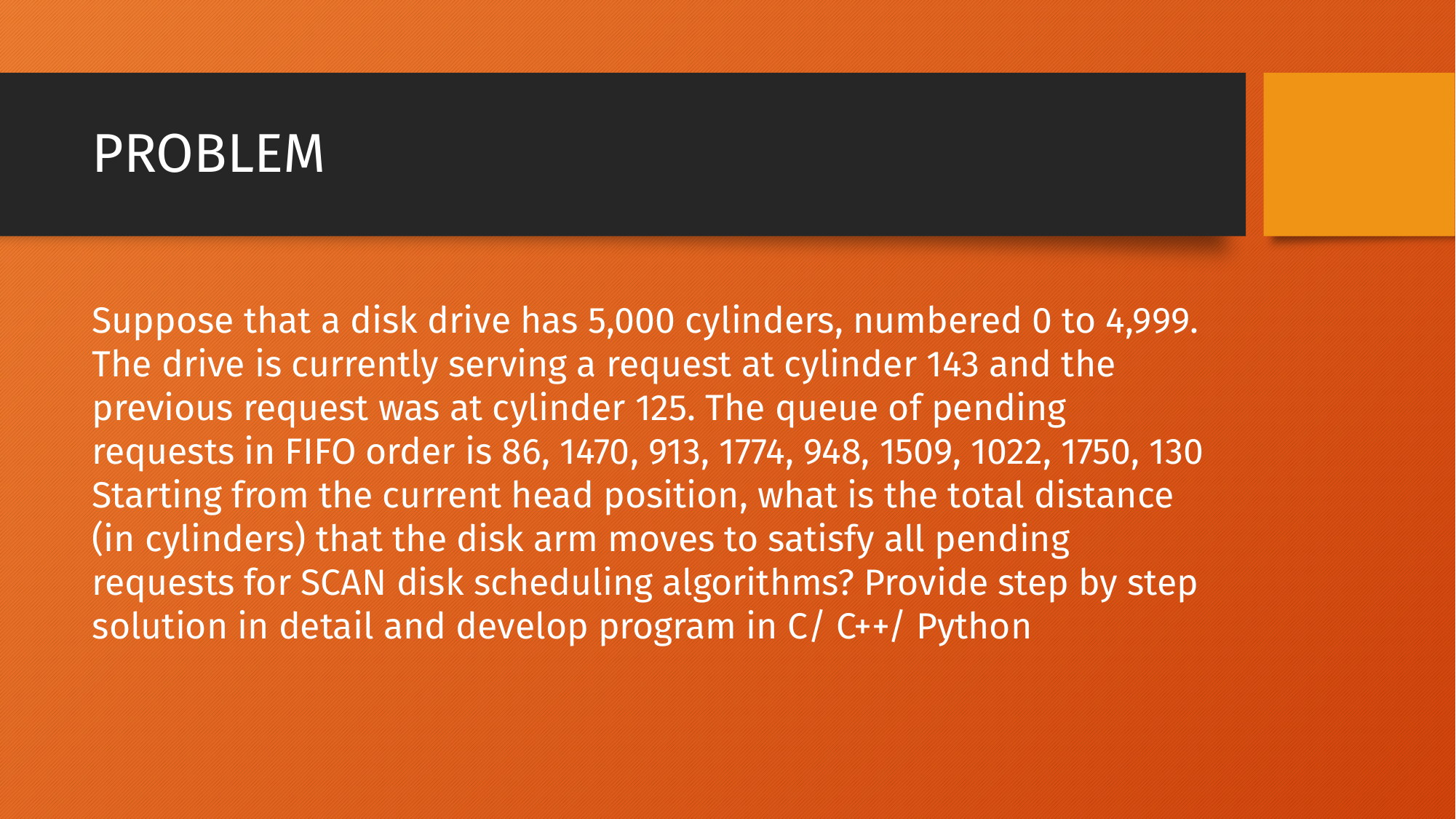

# PROBLEM
Suppose that a disk drive has 5,000 cylinders, numbered 0 to 4,999. The drive is currently serving a request at cylinder 143 and the previous request was at cylinder 125. The queue of pending requests in FIFO order is 86, 1470, 913, 1774, 948, 1509, 1022, 1750, 130 Starting from the current head position, what is the total distance (in cylinders) that the disk arm moves to satisfy all pending requests for SCAN disk scheduling algorithms? Provide step by step solution in detail and develop program in C/ C++/ Python